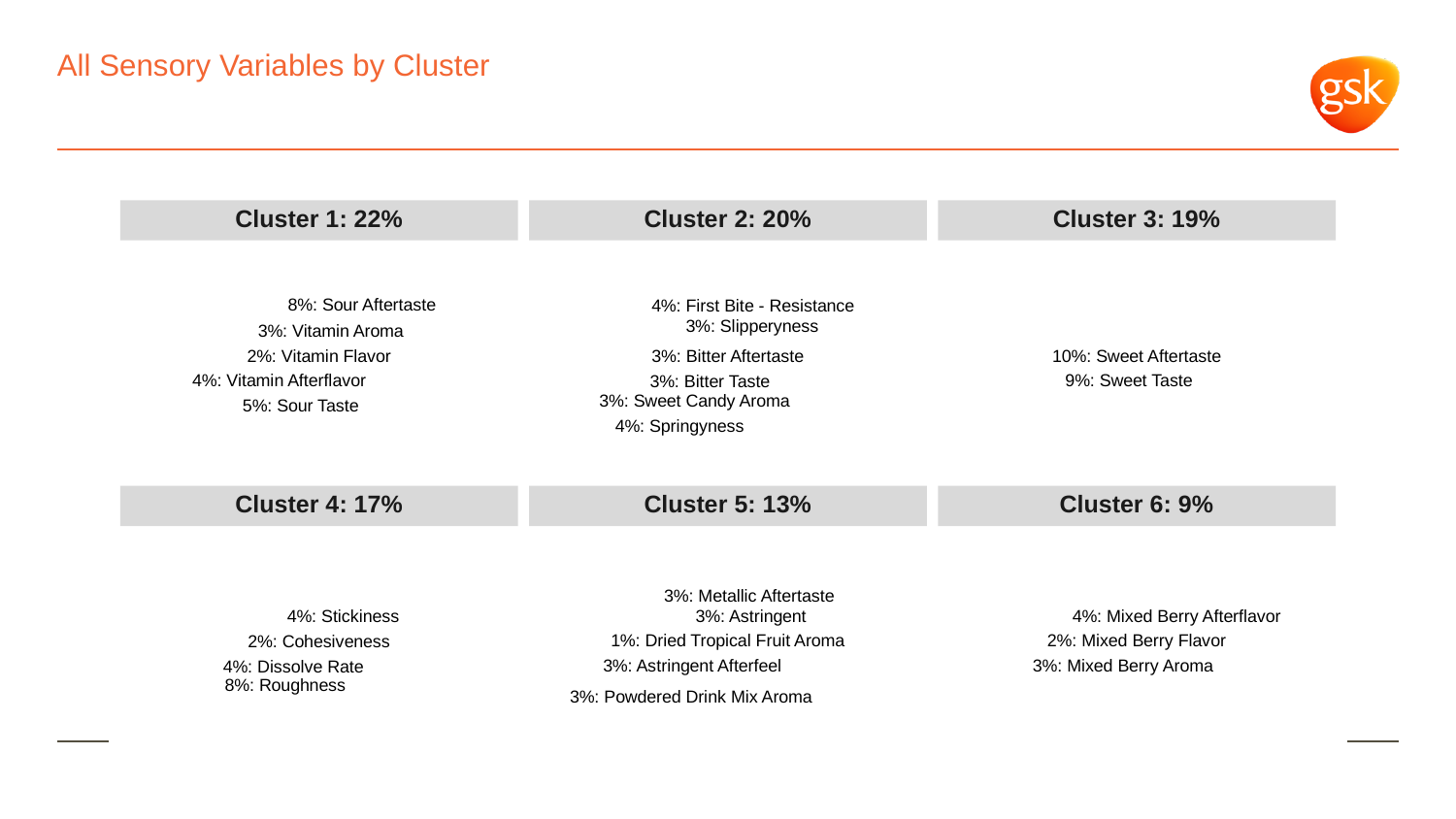

# All Sensory Variables by Cluster

Cluster 1: 22%
Cluster 2: 20%
Cluster 3: 19%
8%: Sour Aftertaste
4%: First Bite - Resistance
3%: Slipperyness
3%: Vitamin Aroma
2%: Vitamin Flavor
3%: Bitter Aftertaste
10%: Sweet Aftertaste
4%: Vitamin Afterflavor
9%: Sweet Taste
3%: Bitter Taste
3%: Sweet Candy Aroma
5%: Sour Taste
4%: Springyness

Cluster 4: 17%
Cluster 5: 13%
Cluster 6: 9%
3%: Metallic Aftertaste
4%: Mixed Berry Afterflavor
3%: Astringent
4%: Stickiness
2%: Mixed Berry Flavor
1%: Dried Tropical Fruit Aroma
2%: Cohesiveness
3%: Mixed Berry Aroma
3%: Astringent Afterfeel
4%: Dissolve Rate
8%: Roughness
3%: Powdered Drink Mix Aroma